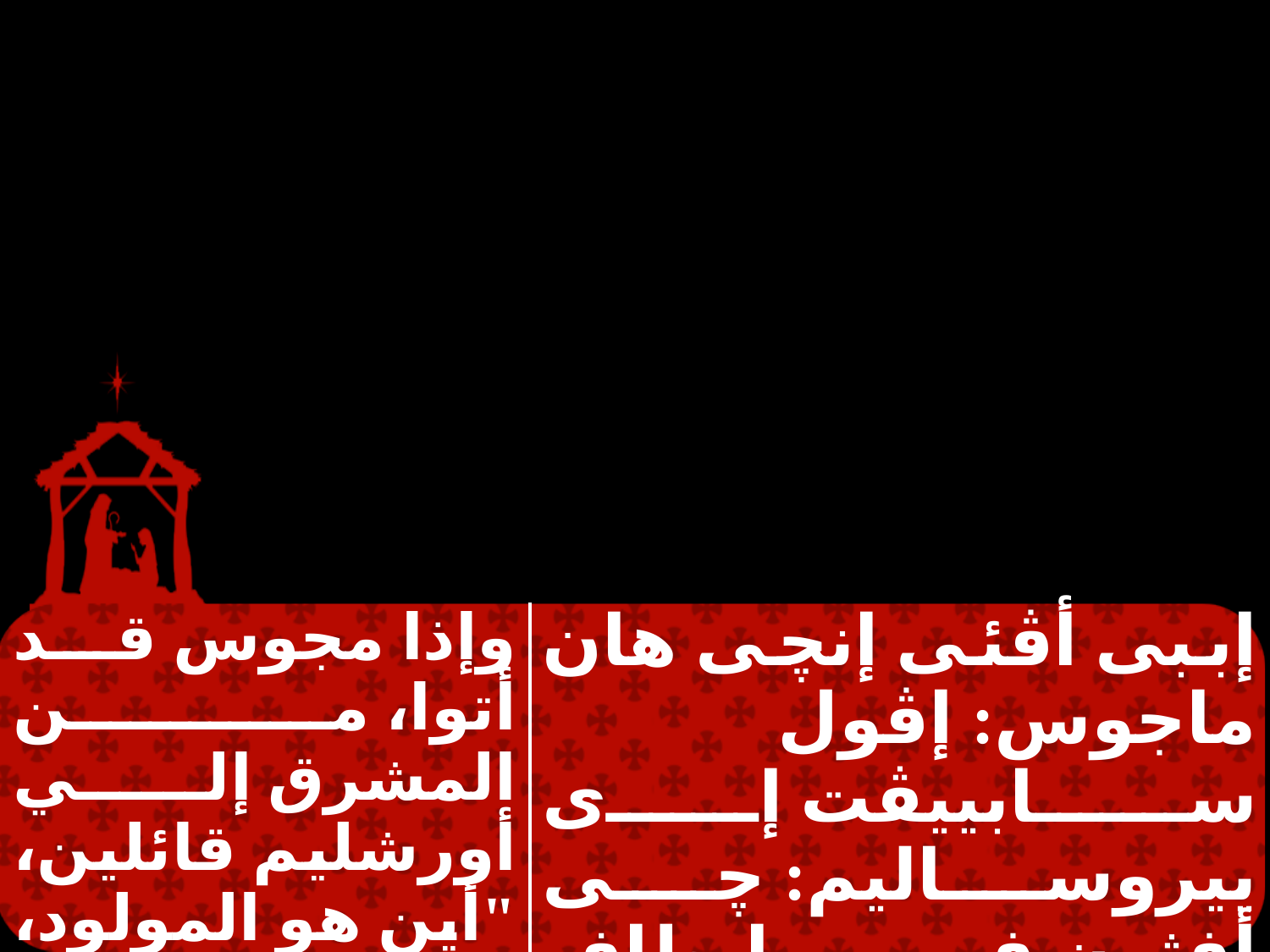

|  |  |
| --- | --- |
| وإذا مجوس قد أتوا، من المشرق إلي أورشليم قائلين، "أين هو المولود، ملك اليهود. | إببى أڤئى إنچى هان ماجوس: إڤول سابييڤت إى ييروساليم: چى أفثون في ايطاف ماسف: إبؤرو إنتى نى يوذاى. |